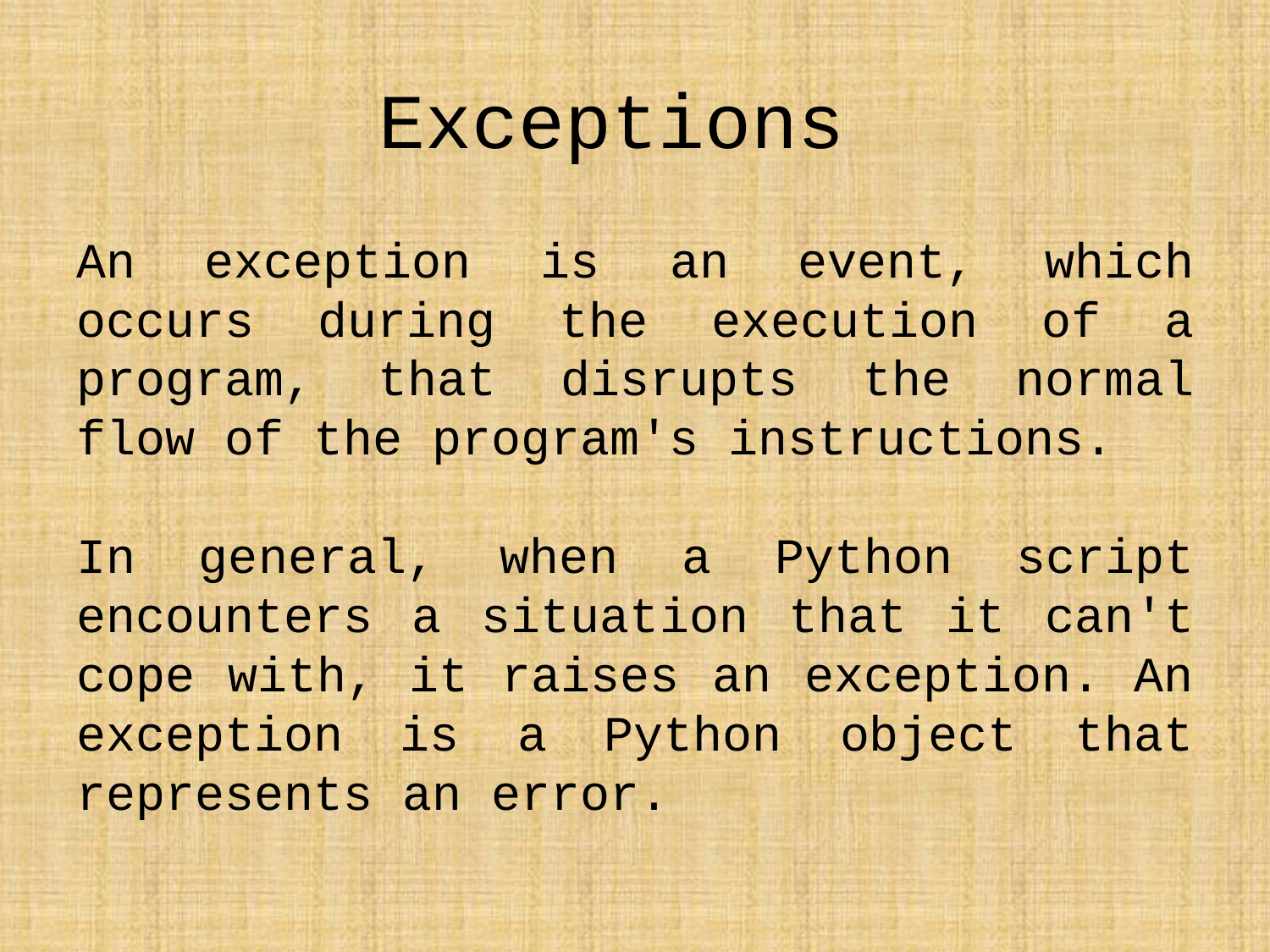

# Exceptions
An exception is an event, which occurs during the execution of a program, that disrupts the normal flow of the program's instructions.

In general, when a Python script encounters a situation that it can't cope with, it raises an exception. An exception is a Python object that represents an error.